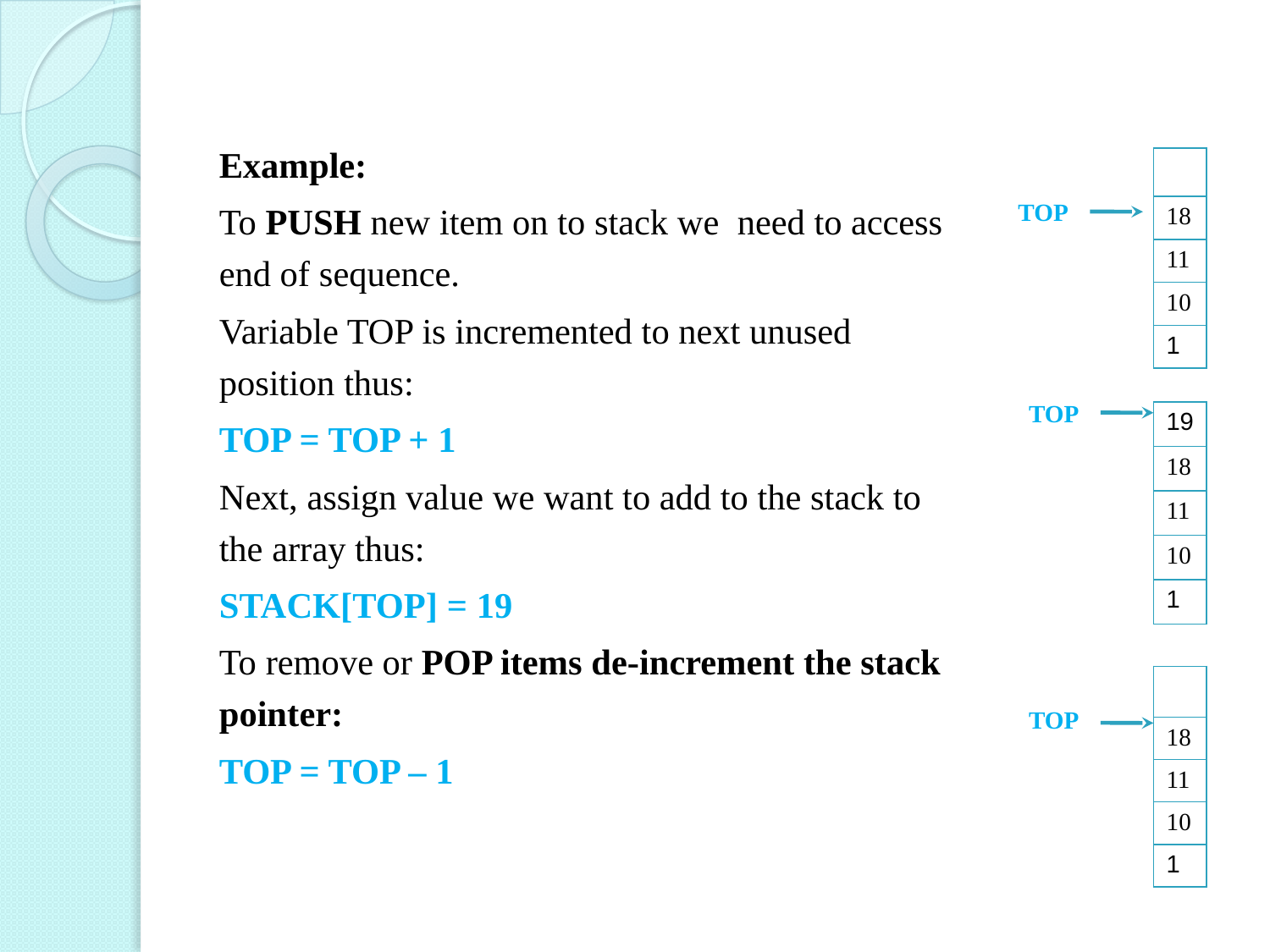

#
Example:
To PUSH new item on to stack we  need to access end of sequence.
Variable TOP is incremented to next unused position thus:
		TOP = TOP + 1
Next, assign value we want to add to the stack to the array thus:
		STACK[TOP] = 19
To remove or POP items de-increment the stack pointer:
		TOP = TOP – 1

|  |
| --- |
| 18 |
| 11 |
| 10 |
| 1 |
TOP
TOP
| 19 |
| --- |
| 18 |
| 11 |
| 10 |
| 1 |
|  |
| --- |
| 18 |
| 11 |
| 10 |
| 1 |
TOP